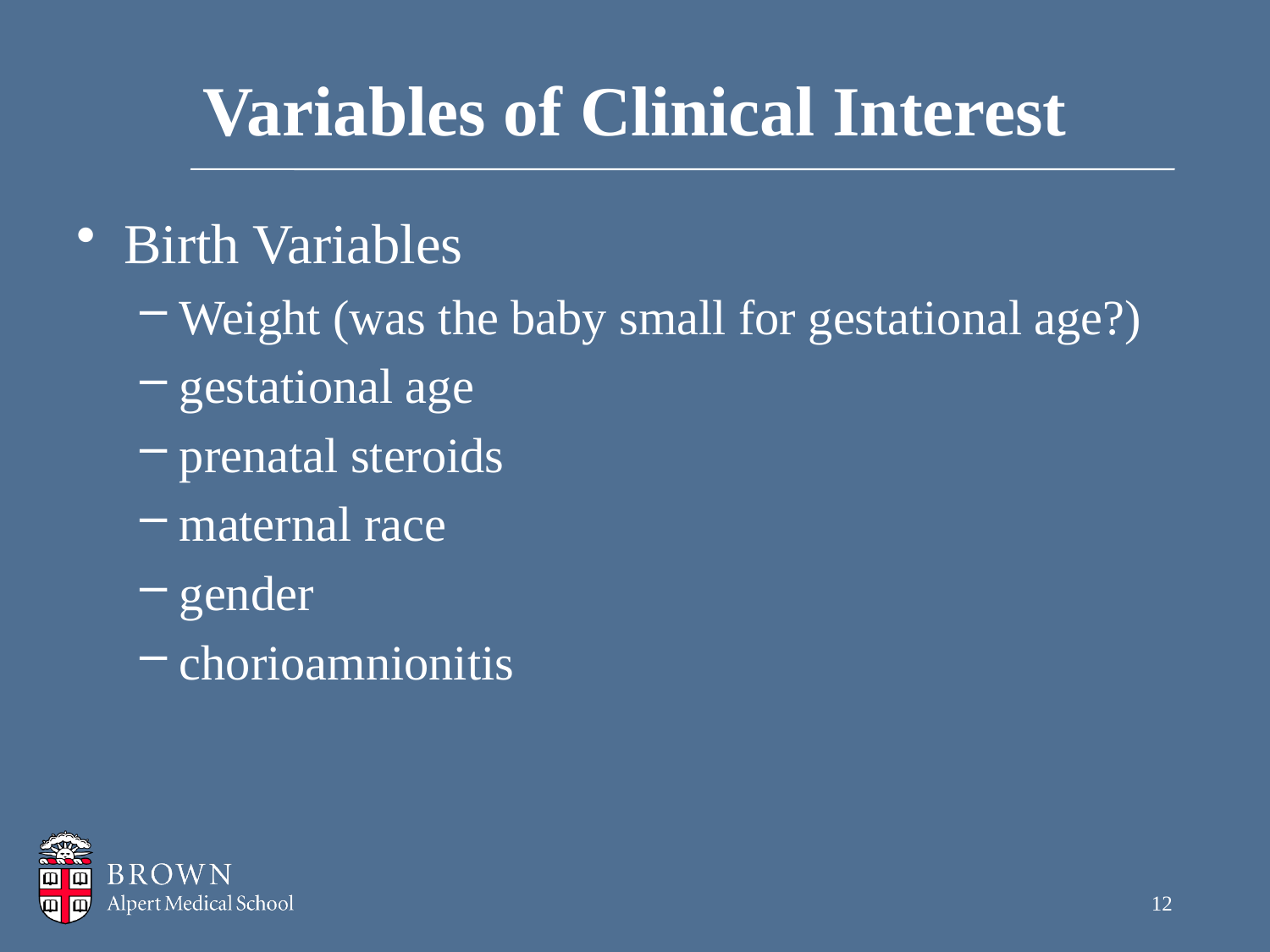

# Variables of Clinical Interest
Birth Variables
Weight (was the baby small for gestational age?)
gestational age
prenatal steroids
maternal race
gender
chorioamnionitis

12